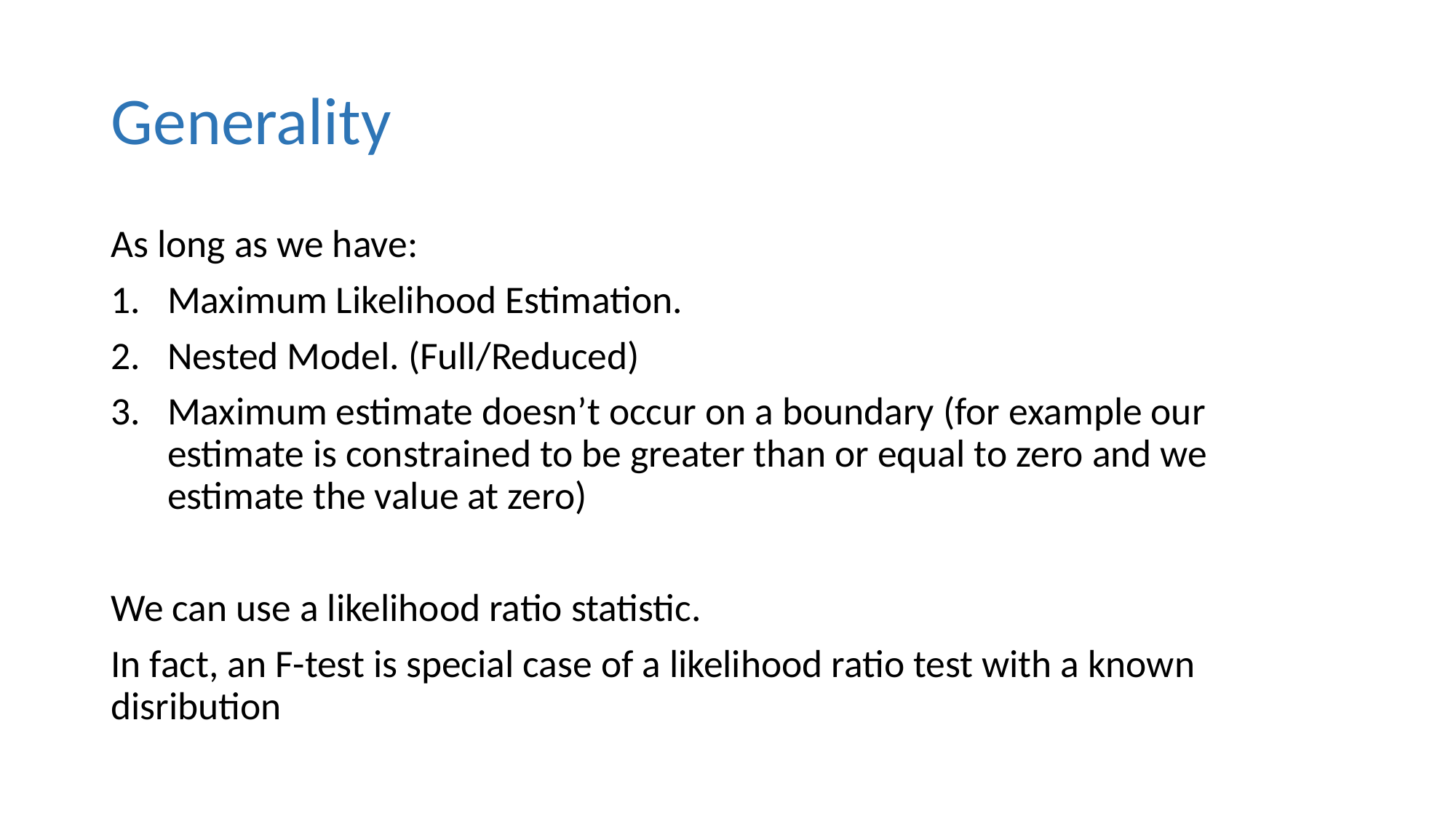

# Generality
As long as we have:
Maximum Likelihood Estimation.
Nested Model. (Full/Reduced)
Maximum estimate doesn’t occur on a boundary (for example our estimate is constrained to be greater than or equal to zero and we estimate the value at zero)

We can use a likelihood ratio statistic.
In fact, an F-test is special case of a likelihood ratio test with a known disribution